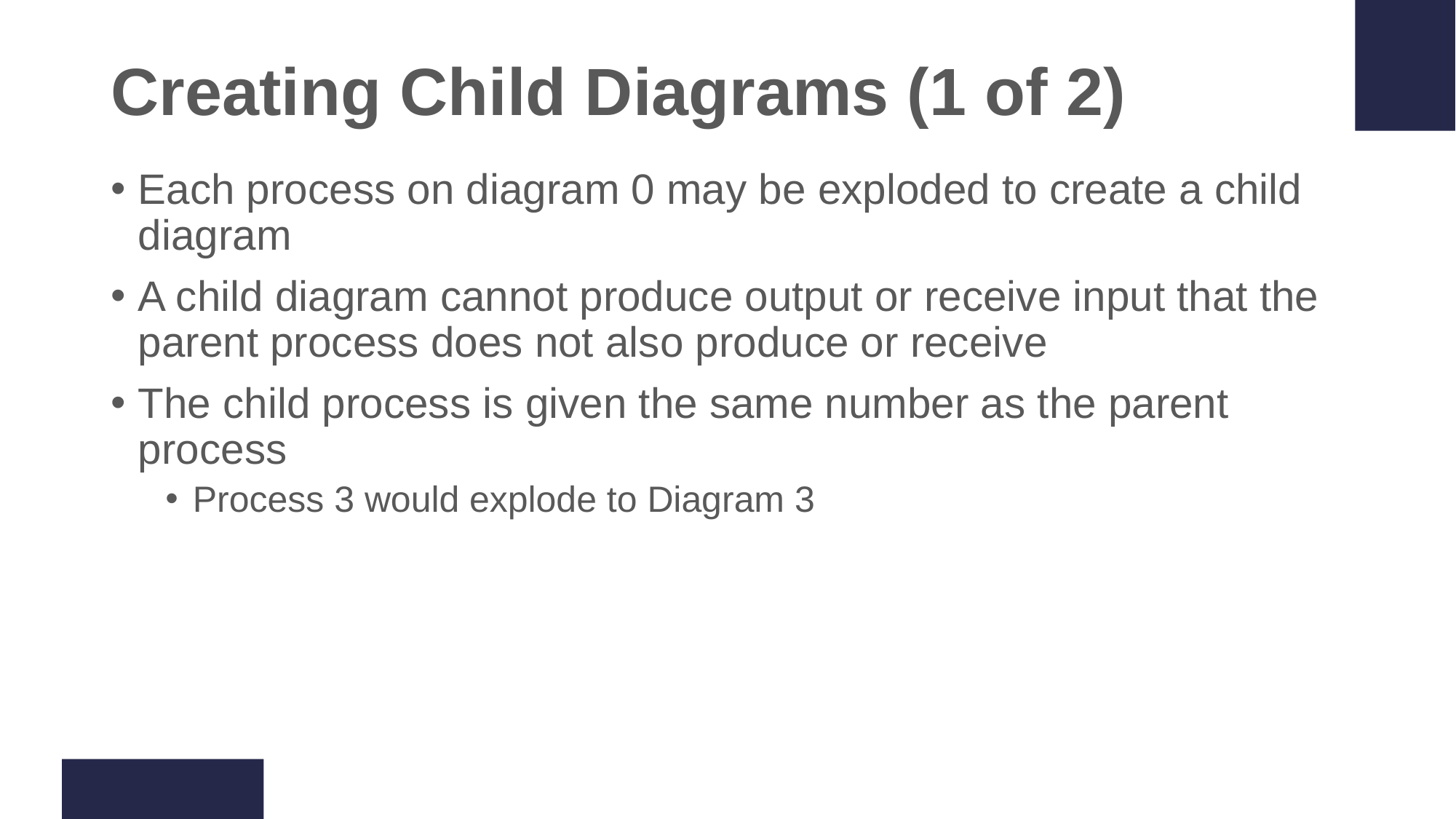

# Creating Child Diagrams (1 of 2)
Each process on diagram 0 may be exploded to create a child diagram
A child diagram cannot produce output or receive input that the parent process does not also produce or receive
The child process is given the same number as the parent process
Process 3 would explode to Diagram 3